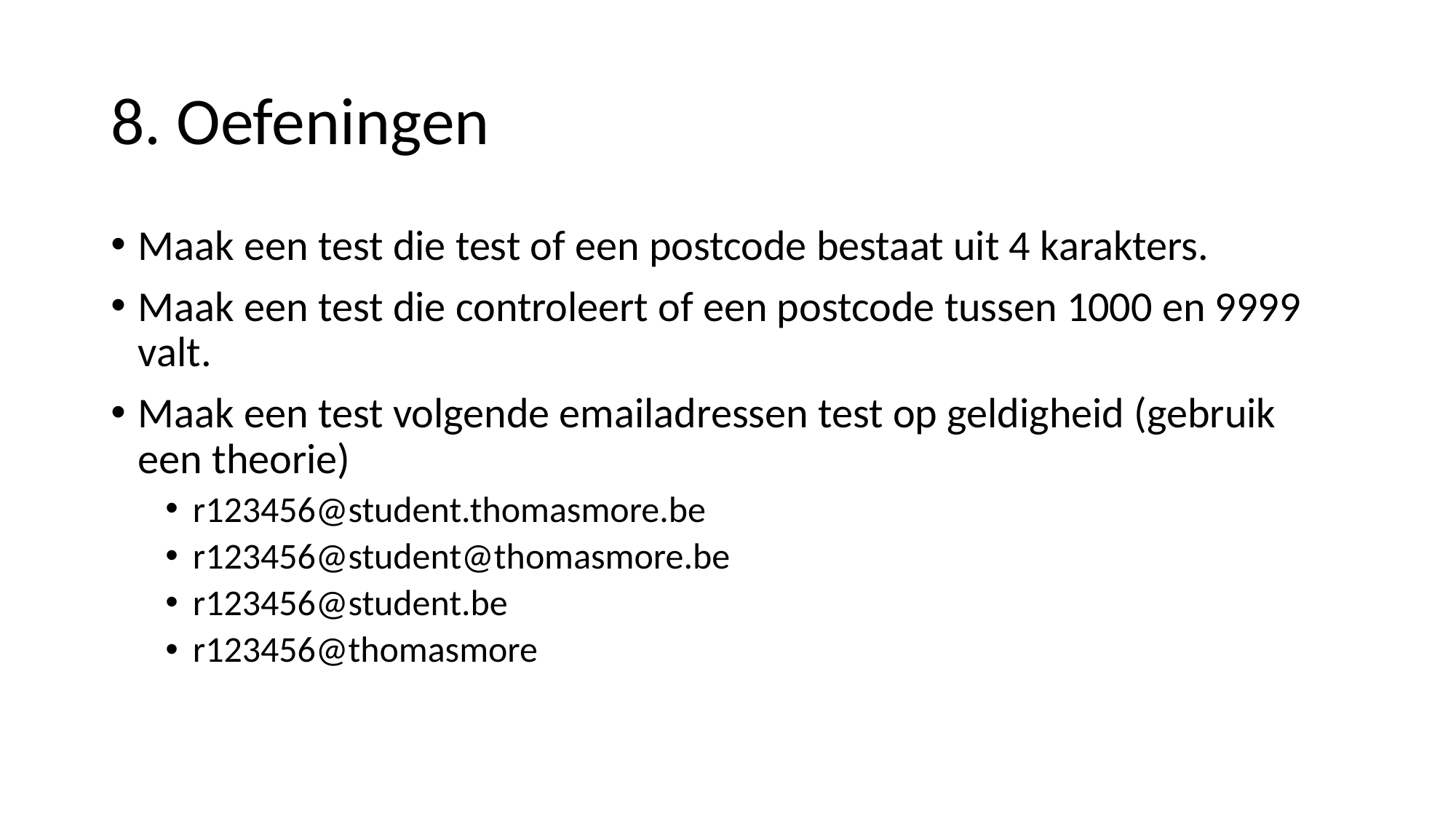

# 8. Oefeningen
Maak een test die test of een postcode bestaat uit 4 karakters.
Maak een test die controleert of een postcode tussen 1000 en 9999 valt.
Maak een test volgende emailadressen test op geldigheid (gebruik een theorie)
r123456@student.thomasmore.be
r123456@student@thomasmore.be
r123456@student.be
r123456@thomasmore